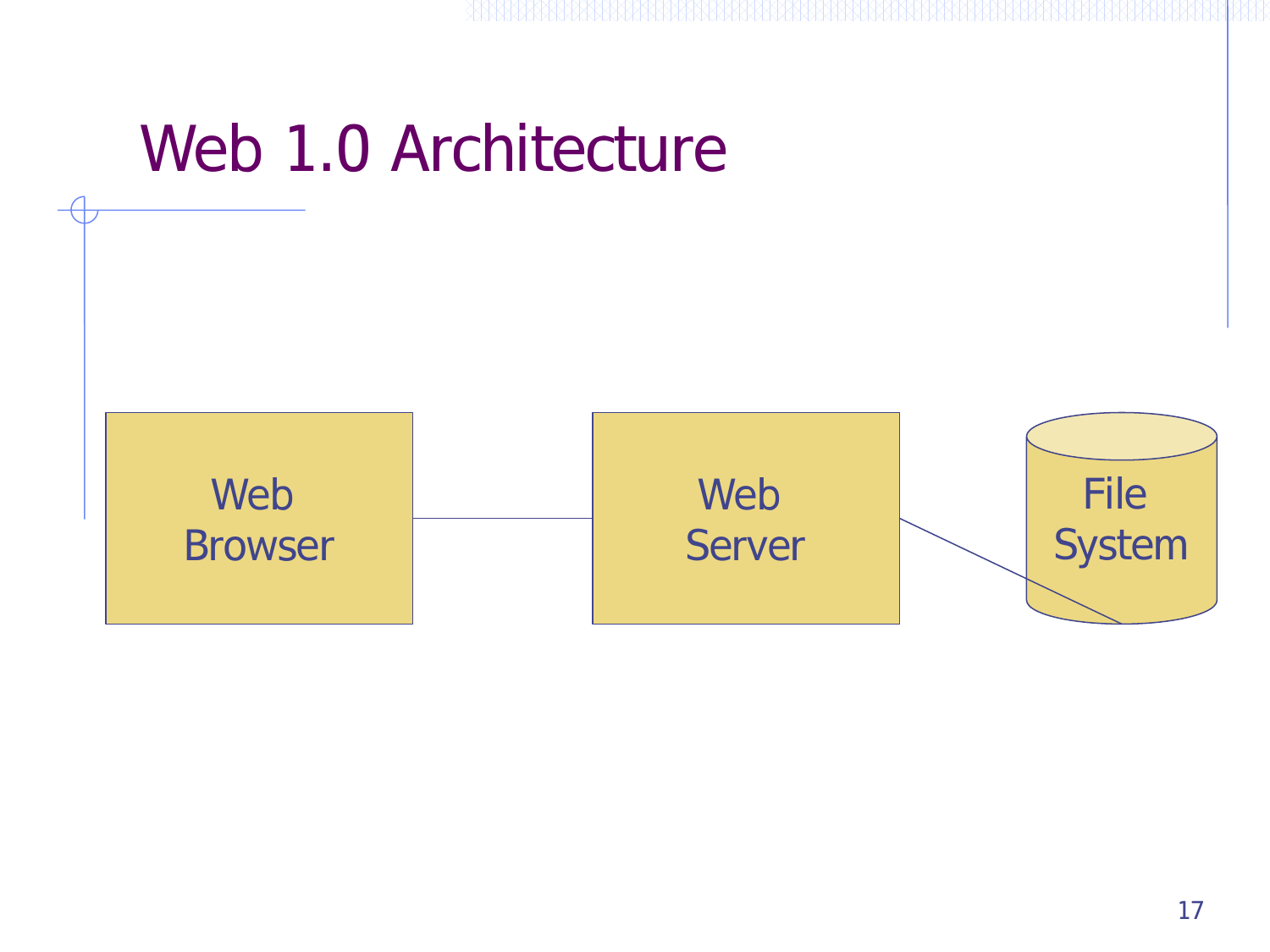

# Web 1.0 Architecture
Web
Browser
Web
Server
File
System
17